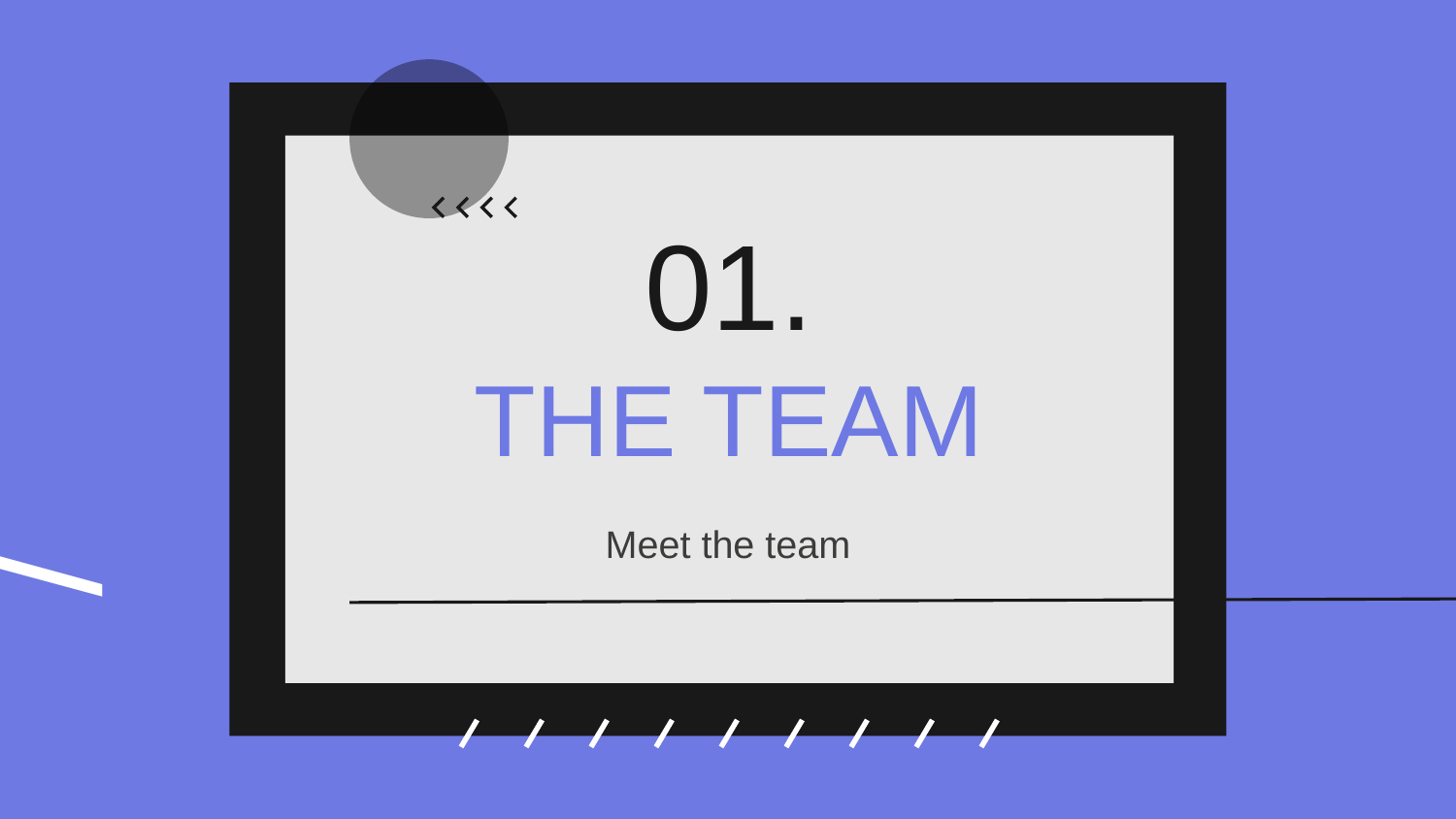

01.
# THE TEAM
Meet the team